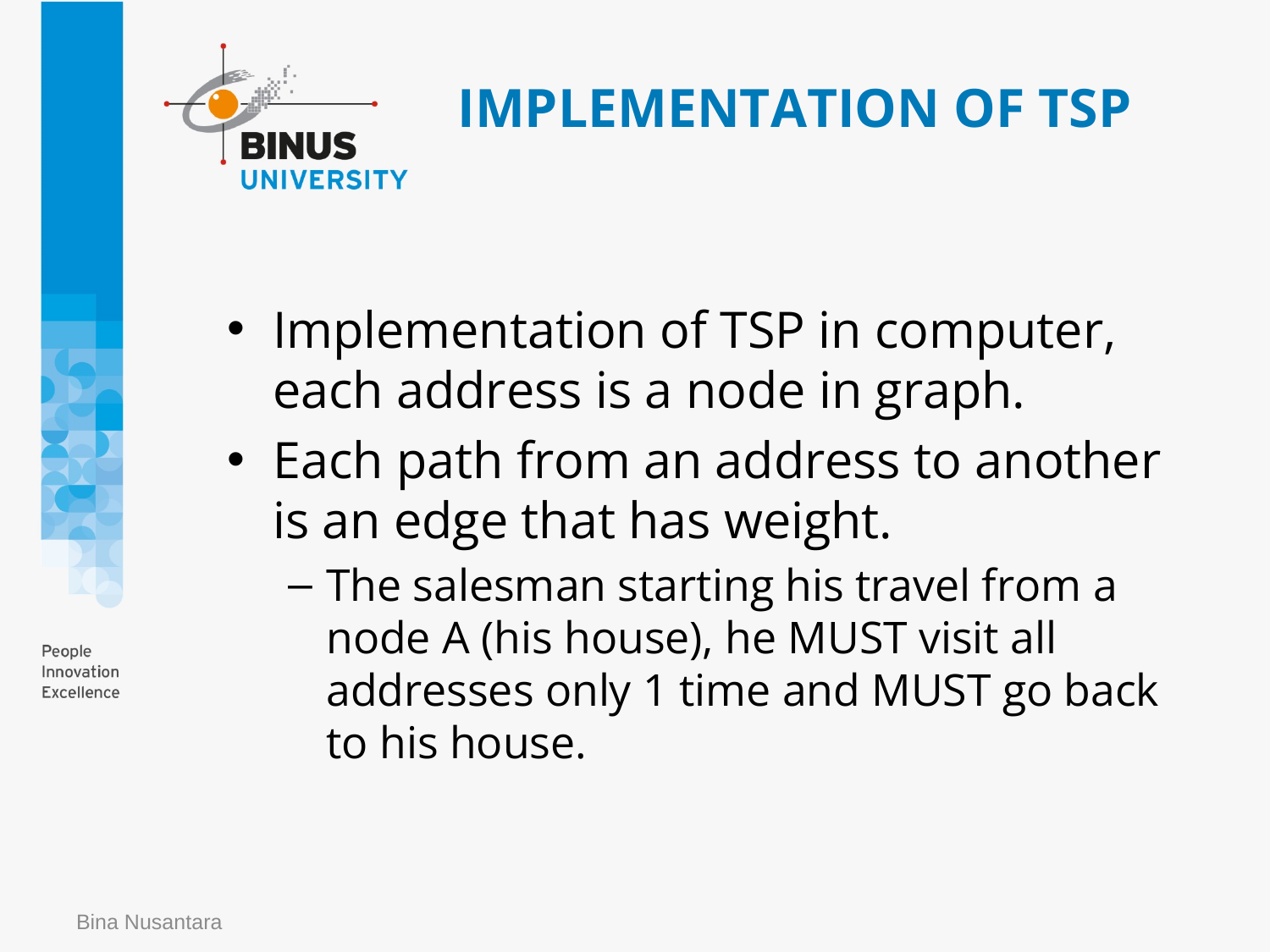

# IMPLEMENTATION OF TSP
Implementation of TSP in computer, each address is a node in graph.
Each path from an address to another is an edge that has weight.
The salesman starting his travel from a node A (his house), he MUST visit all addresses only 1 time and MUST go back to his house.
Bina Nusantara